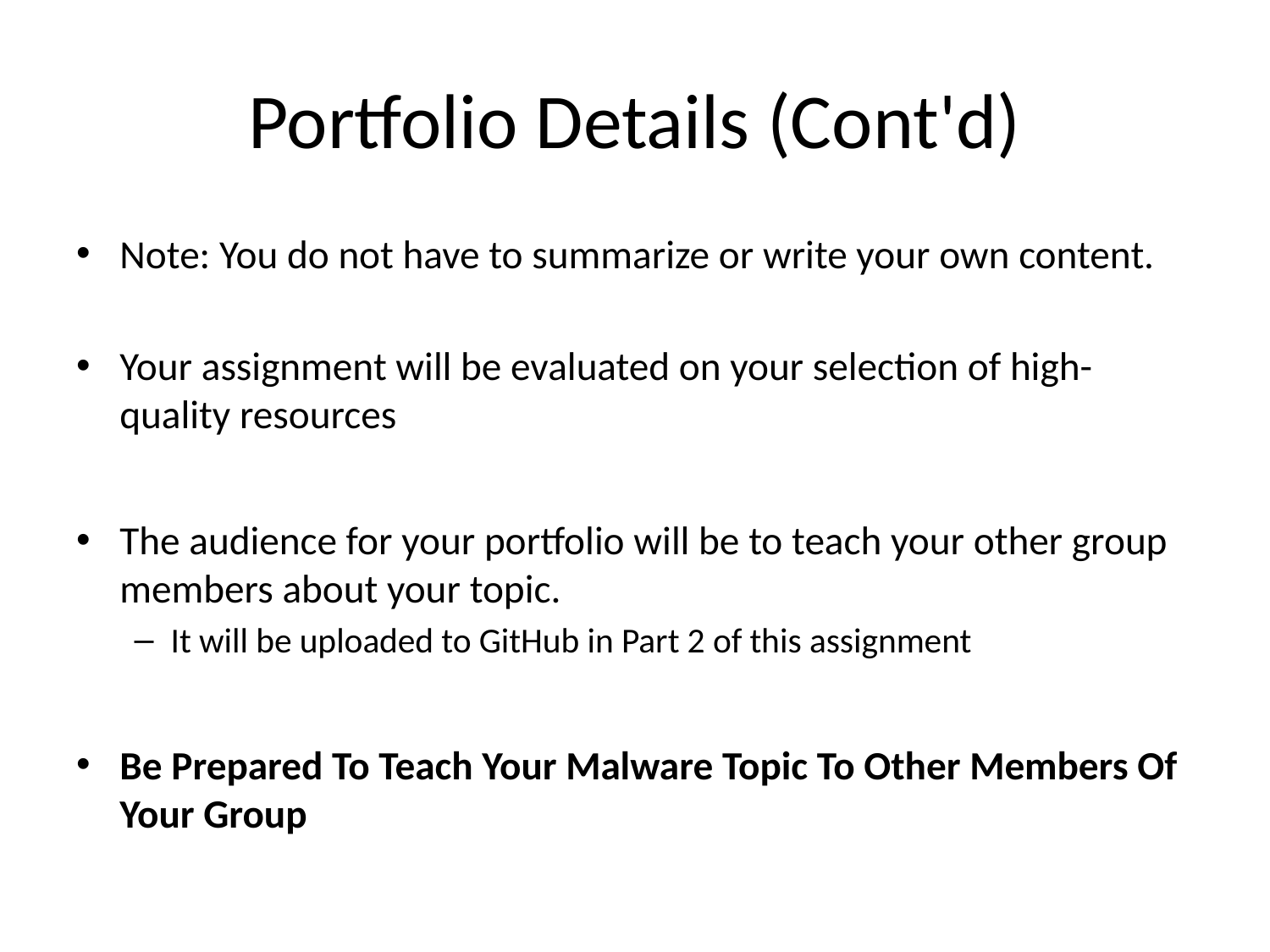

# Portfolio Details (Cont'd)
Note: You do not have to summarize or write your own content.

Your assignment will be evaluated on your selection of high-quality resources

The audience for your portfolio will be to teach your other group members about your topic.
It will be uploaded to GitHub in Part 2 of this assignment

Be Prepared To Teach Your Malware Topic To Other Members Of Your Group